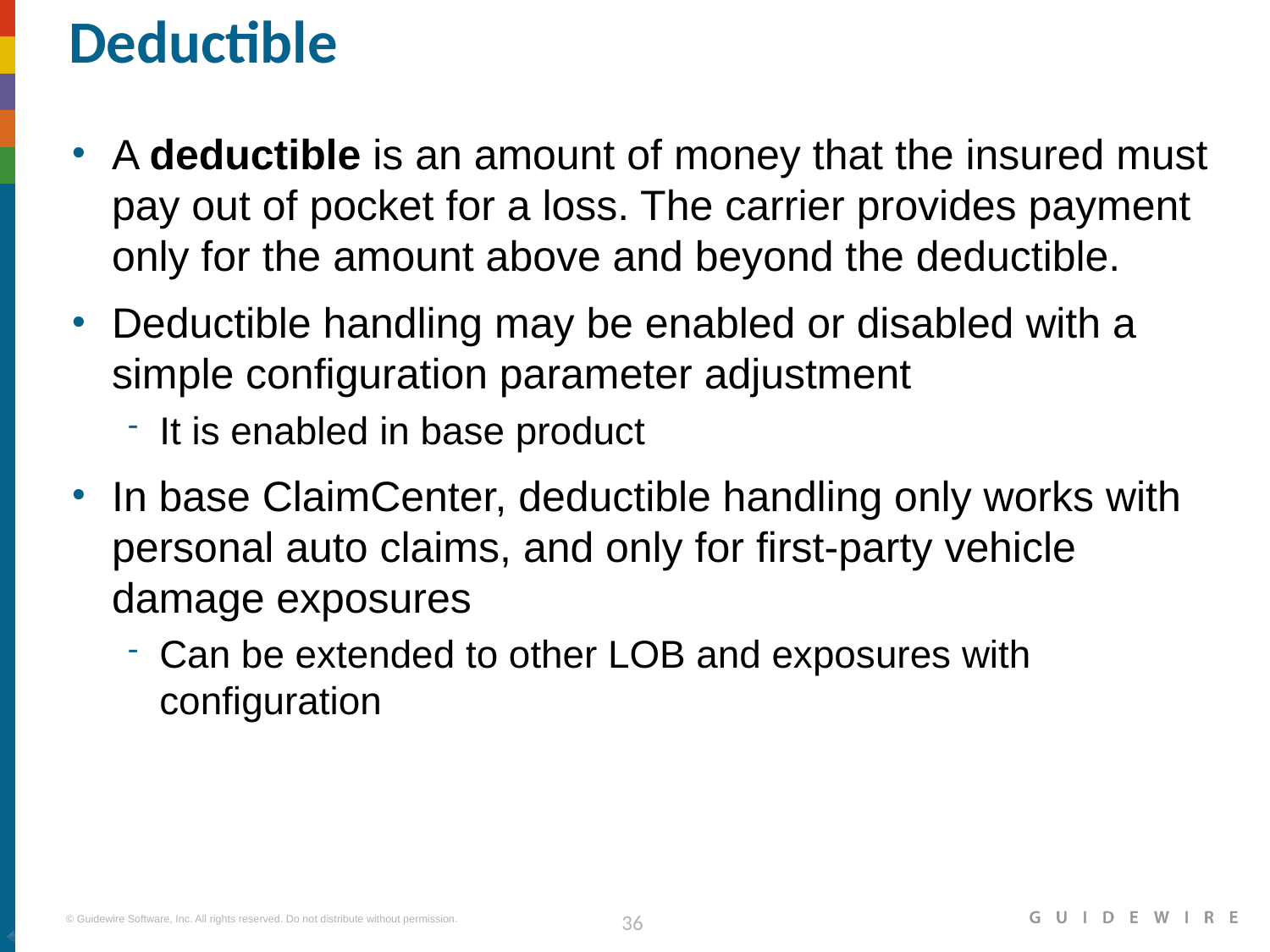

# Deductible
A deductible is an amount of money that the insured must pay out of pocket for a loss. The carrier provides payment only for the amount above and beyond the deductible.
Deductible handling may be enabled or disabled with a simple configuration parameter adjustment
It is enabled in base product
In base ClaimCenter, deductible handling only works with personal auto claims, and only for first-party vehicle damage exposures
Can be extended to other LOB and exposures with configuration
|EOS~036|